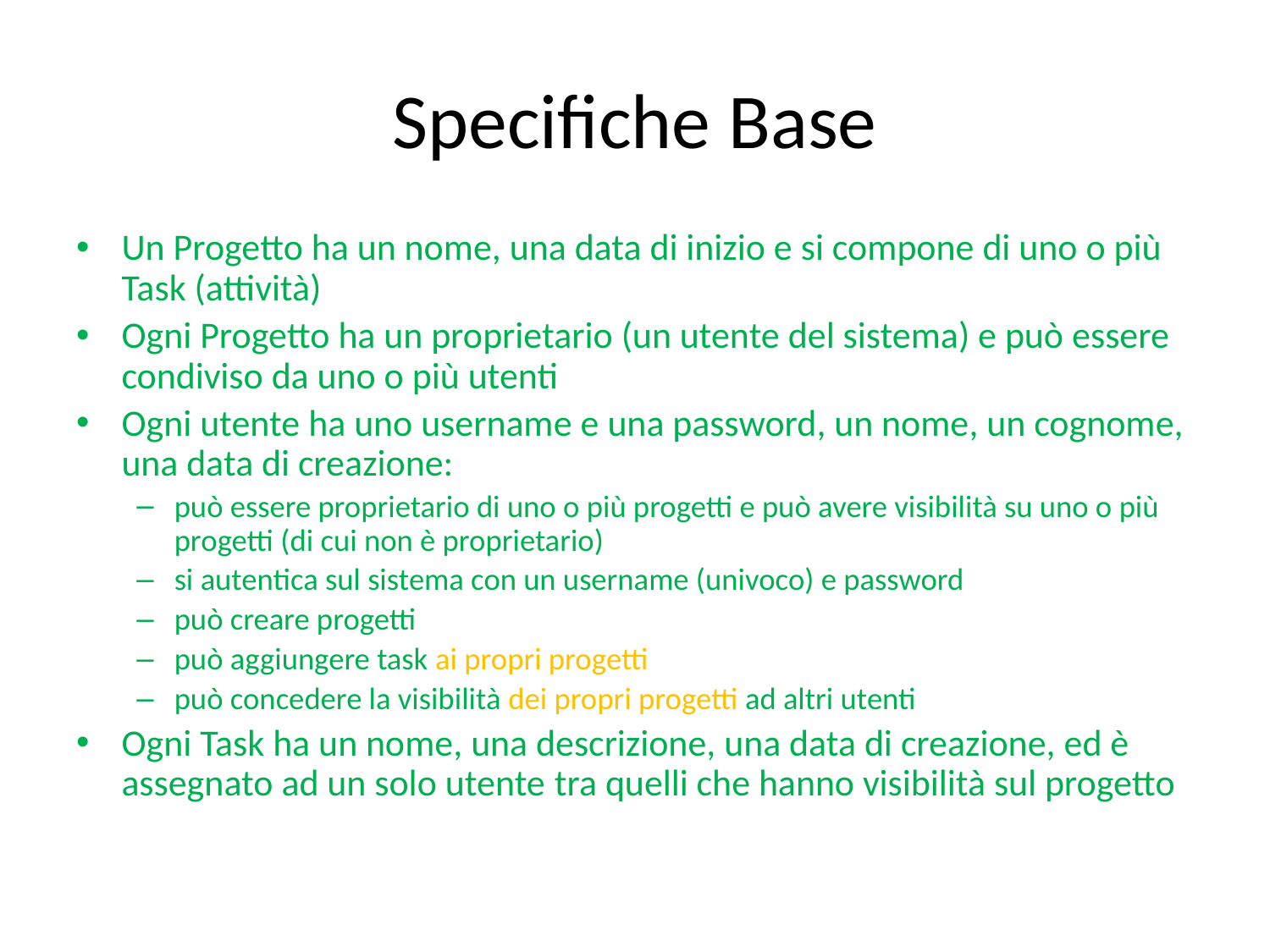

# Specifiche Base
Un Progetto ha un nome, una data di inizio e si compone di uno o più Task (attività)
Ogni Progetto ha un proprietario (un utente del sistema) e può essere condiviso da uno o più utenti
Ogni utente ha uno username e una password, un nome, un cognome, una data di creazione:
può essere proprietario di uno o più progetti e può avere visibilità su uno o più progetti (di cui non è proprietario)
si autentica sul sistema con un username (univoco) e password
può creare progetti
può aggiungere task ai propri progetti
può concedere la visibilità dei propri progetti ad altri utenti
Ogni Task ha un nome, una descrizione, una data di creazione, ed è assegnato ad un solo utente tra quelli che hanno visibilità sul progetto